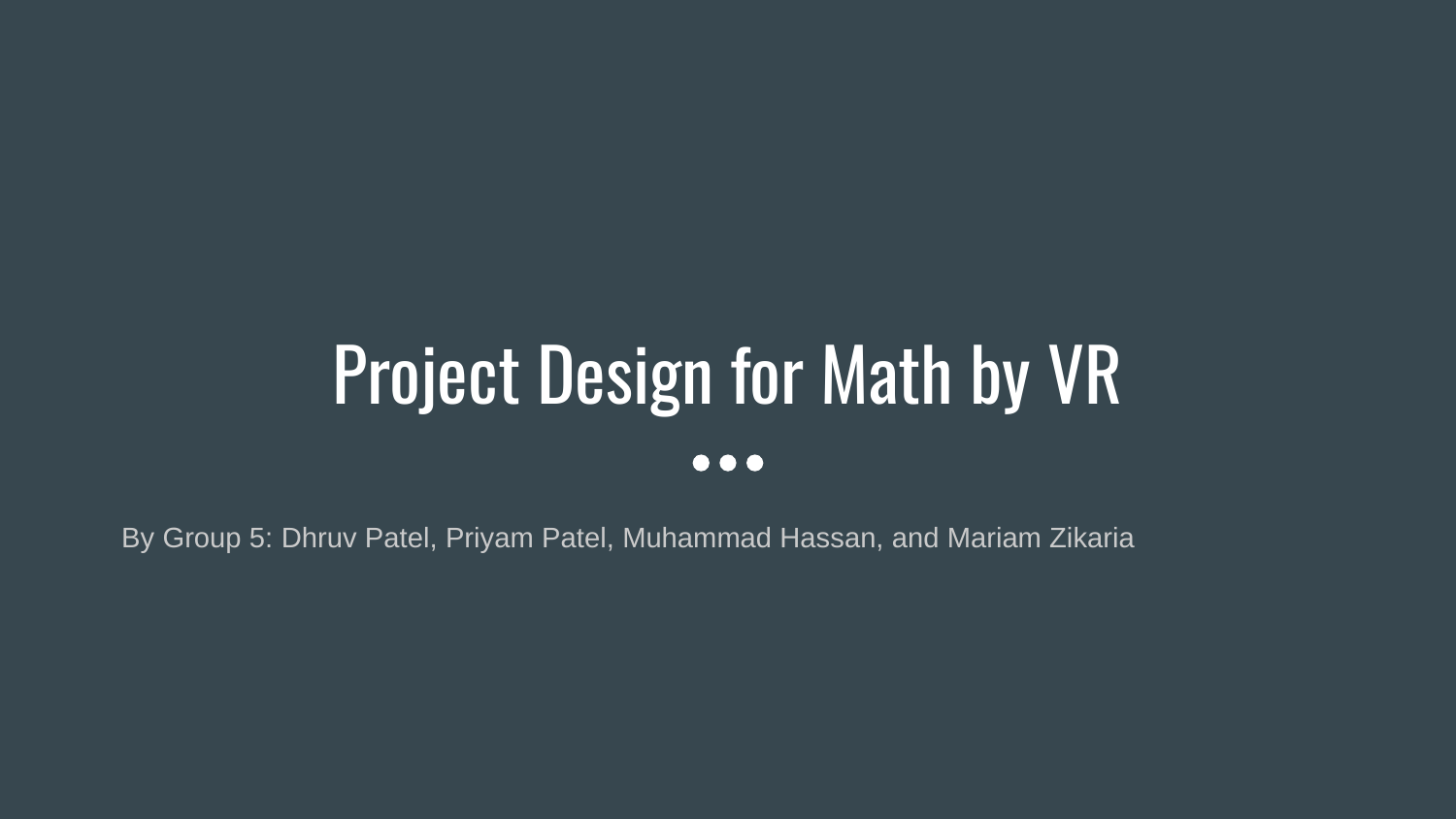

# Project Design for Math by VR
By Group 5: Dhruv Patel, Priyam Patel, Muhammad Hassan, and Mariam Zikaria